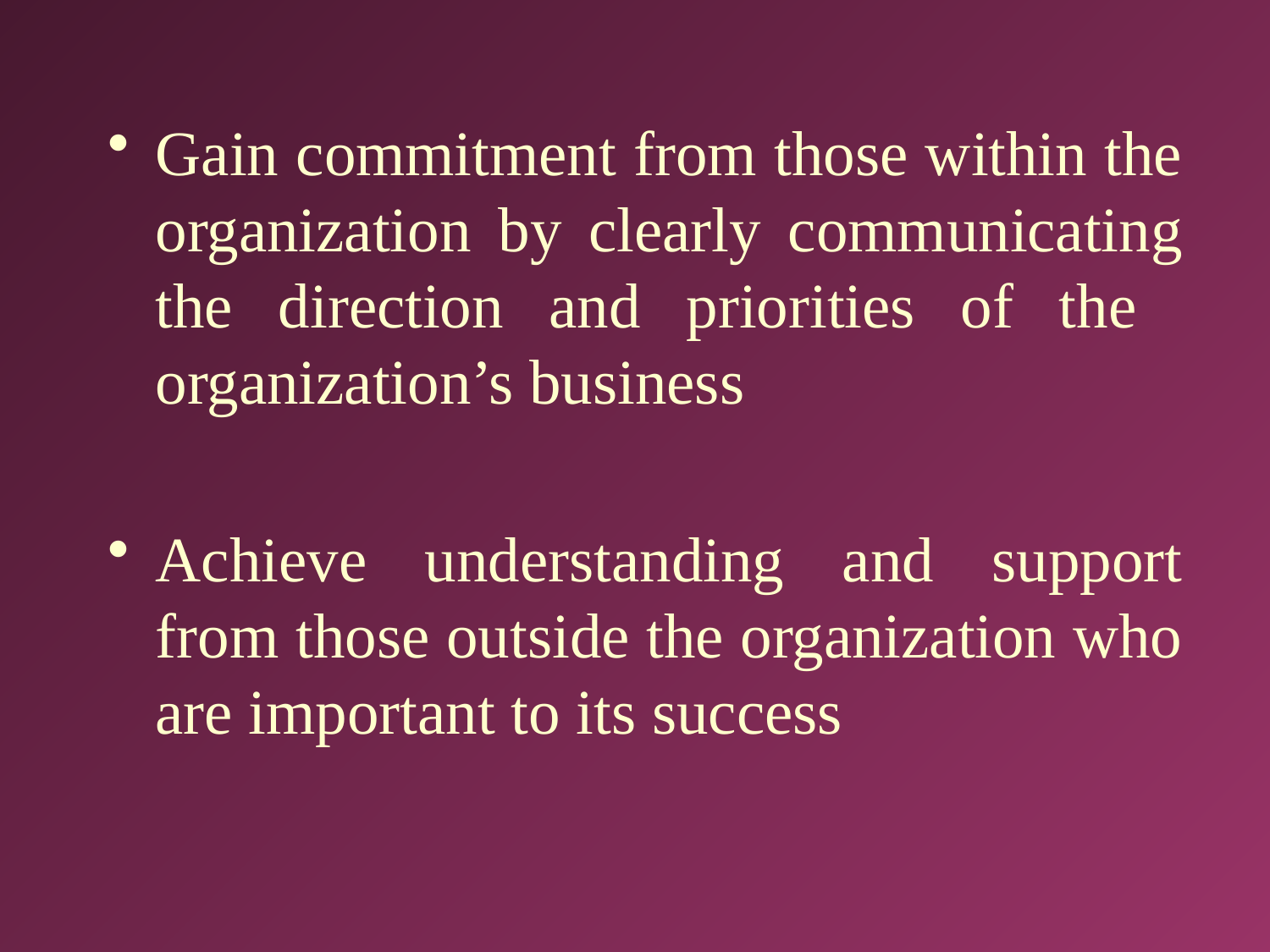

Gain commitment from those within the organization by clearly communicating the direction and priorities of the  organization’s business

Achieve understanding and support from those outside the organization who are important to its success